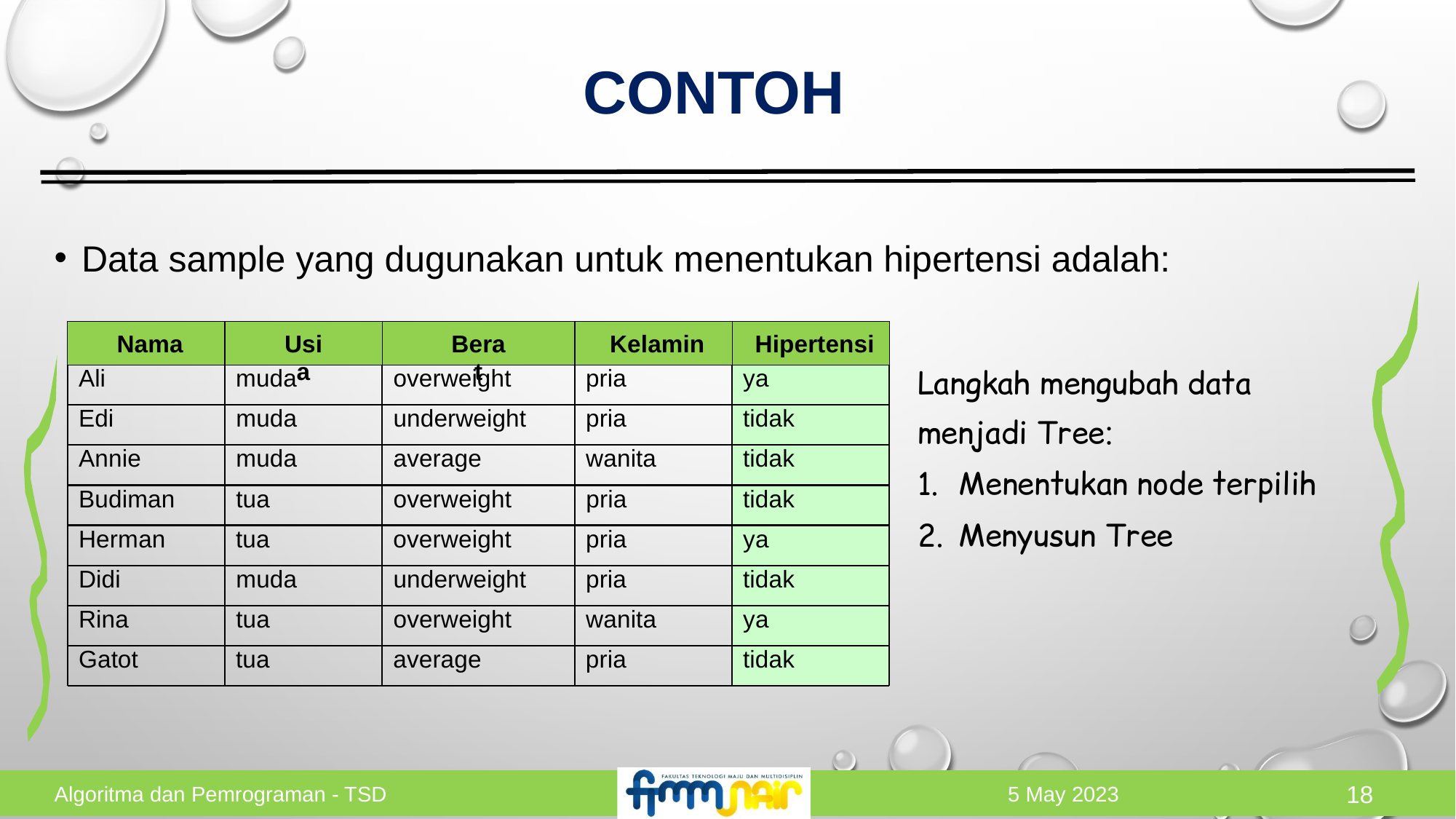

# contoh
Data sample yang dugunakan untuk menentukan hipertensi adalah:

Nama

Usia

Berat

Kelamin

Hipertensi

Ali
muda
overweight
pria
ya

Edi
muda
underweight
pria
tidak

Annie
muda
average
wanita
tidak

Budiman
tua
overweight
pria
tidak

Herman
tua
overweight
pria
ya

Didi
muda
underweight
pria
tidak

Rina
tua
overweight
wanita
ya

Gatot
tua
average
pria
tidak

Langkah mengubah data menjadi Tree:
Menentukan node terpilih
Menyusun Tree
Algoritma dan Pemrograman - TSD
5 May 2023
18